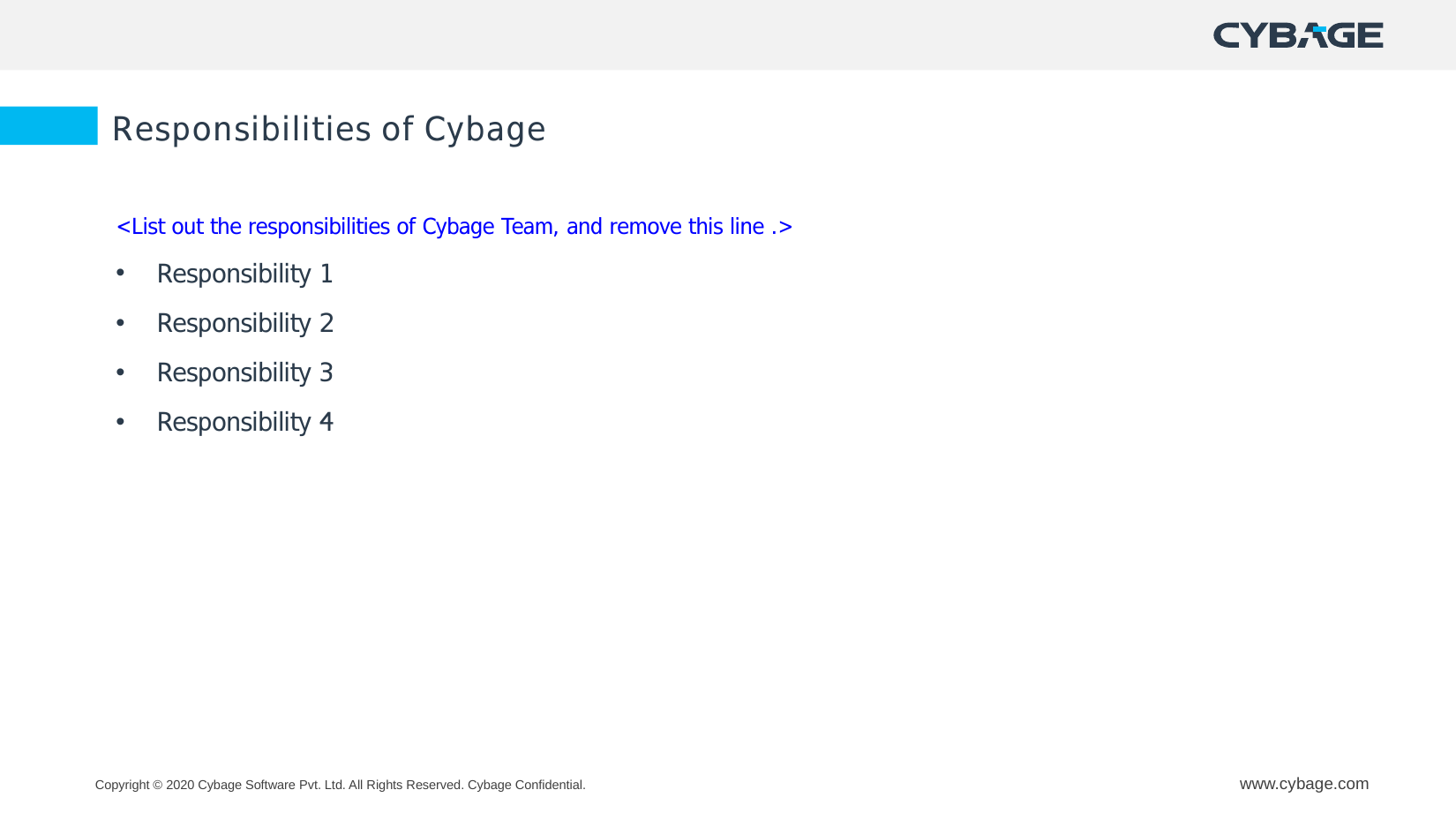

Responsibilities of Cybage

<List out the responsibilities of Cybage Team, and remove this line .>
Responsibility 1
Responsibility 2
Responsibility 3
Responsibility 4